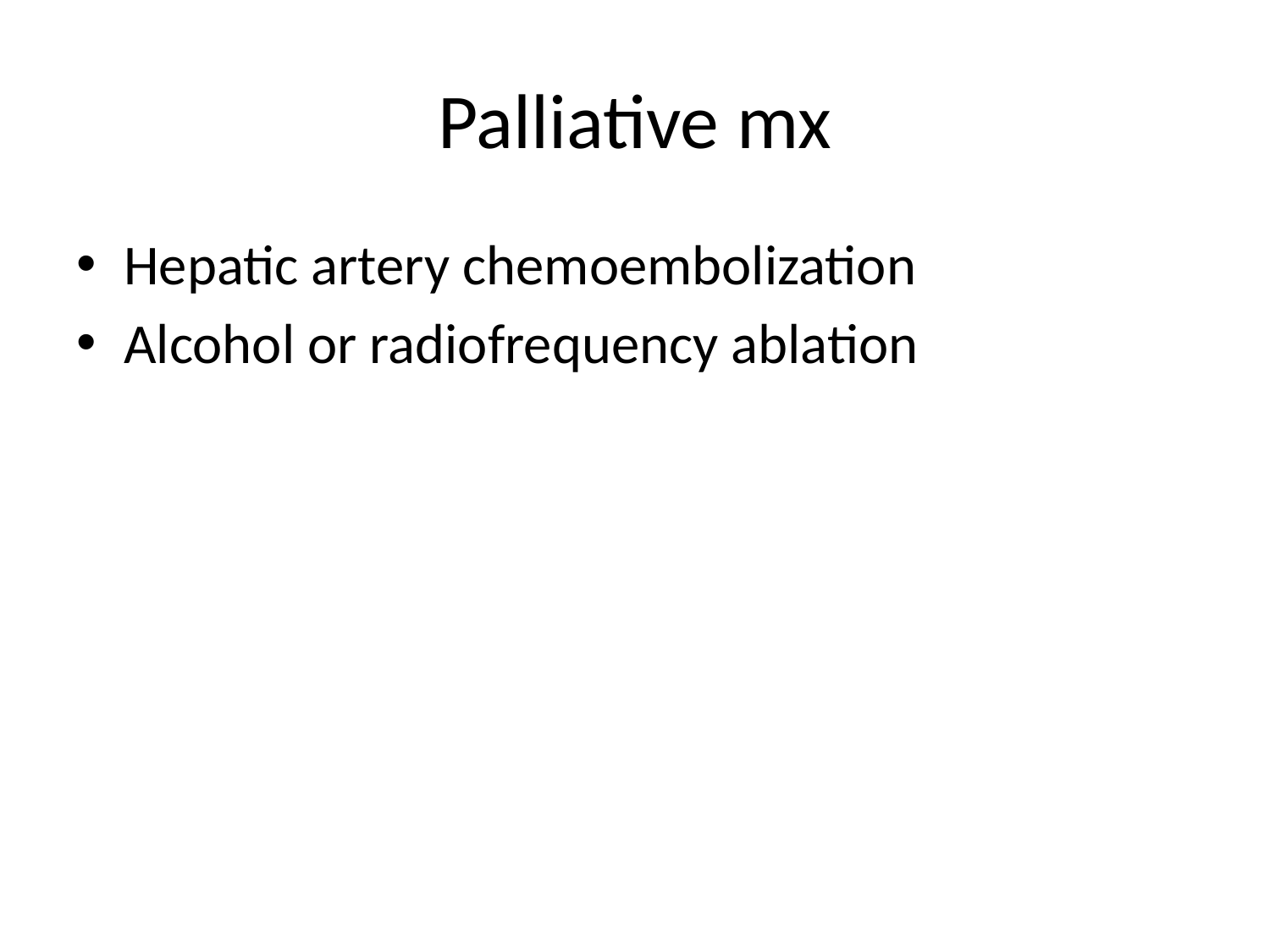

# Palliative mx
Hepatic artery chemoembolization
Alcohol or radiofrequency ablation